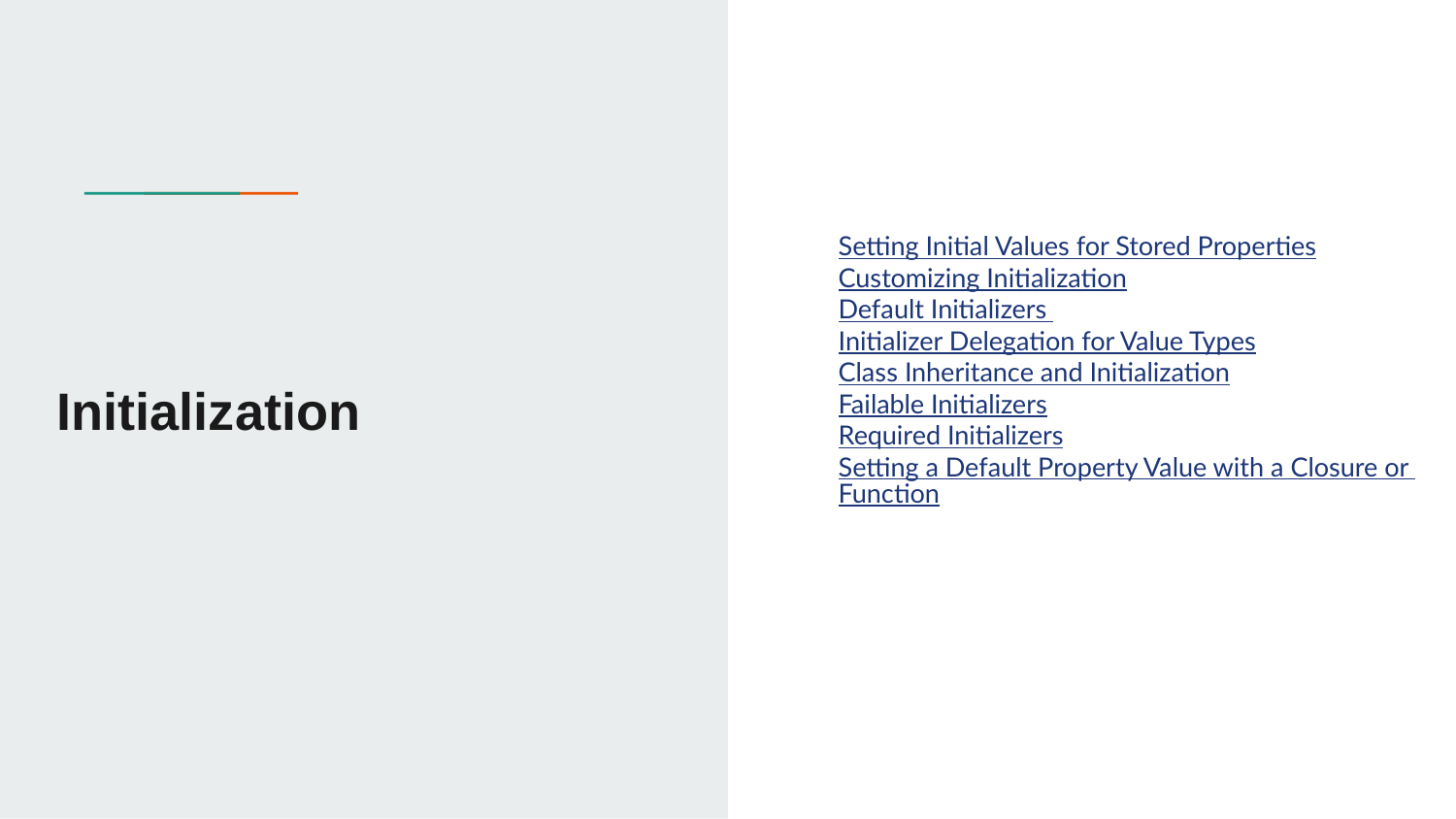

Setting Initial Values for Stored Properties
Customizing Initialization
Default Initializers
Initializer Delegation for Value Types
Class Inheritance and Initialization
Failable Initializers
Required Initializers
Setting a Default Property Value with a Closure or Function

# Initialization